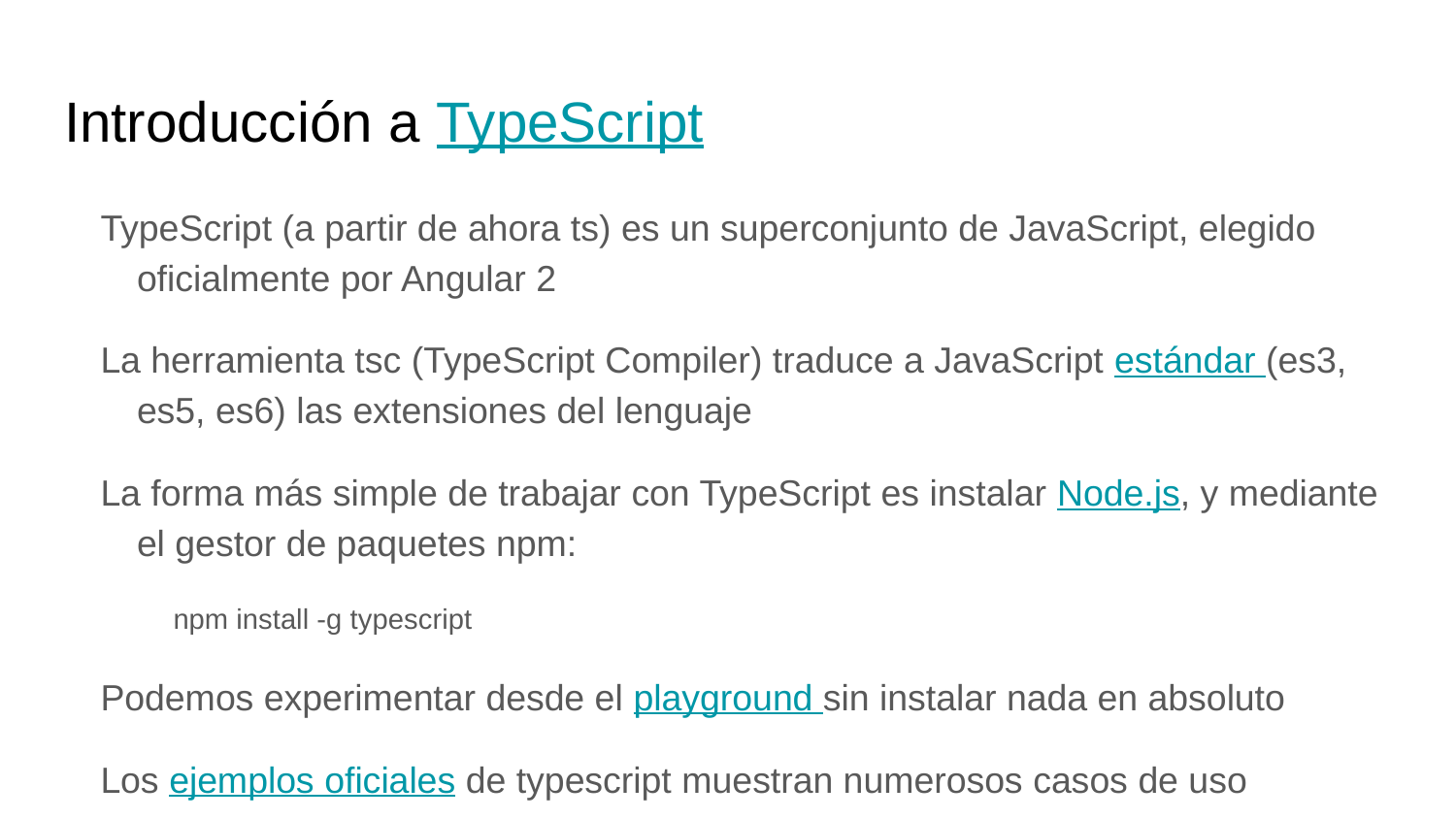

# Introducción a TypeScript
TypeScript (a partir de ahora ts) es un superconjunto de JavaScript, elegido oficialmente por Angular 2
La herramienta tsc (TypeScript Compiler) traduce a JavaScript estándar (es3, es5, es6) las extensiones del lenguaje
La forma más simple de trabajar con TypeScript es instalar Node.js, y mediante el gestor de paquetes npm:
npm install -g typescript
Podemos experimentar desde el playground sin instalar nada en absoluto
Los ejemplos oficiales de typescript muestran numerosos casos de uso
En un proyecto real, lo normal es que se configure el tsc mediante el archivo tsconfig.json. Para compilar un archivo ts: tsc archivo.ts